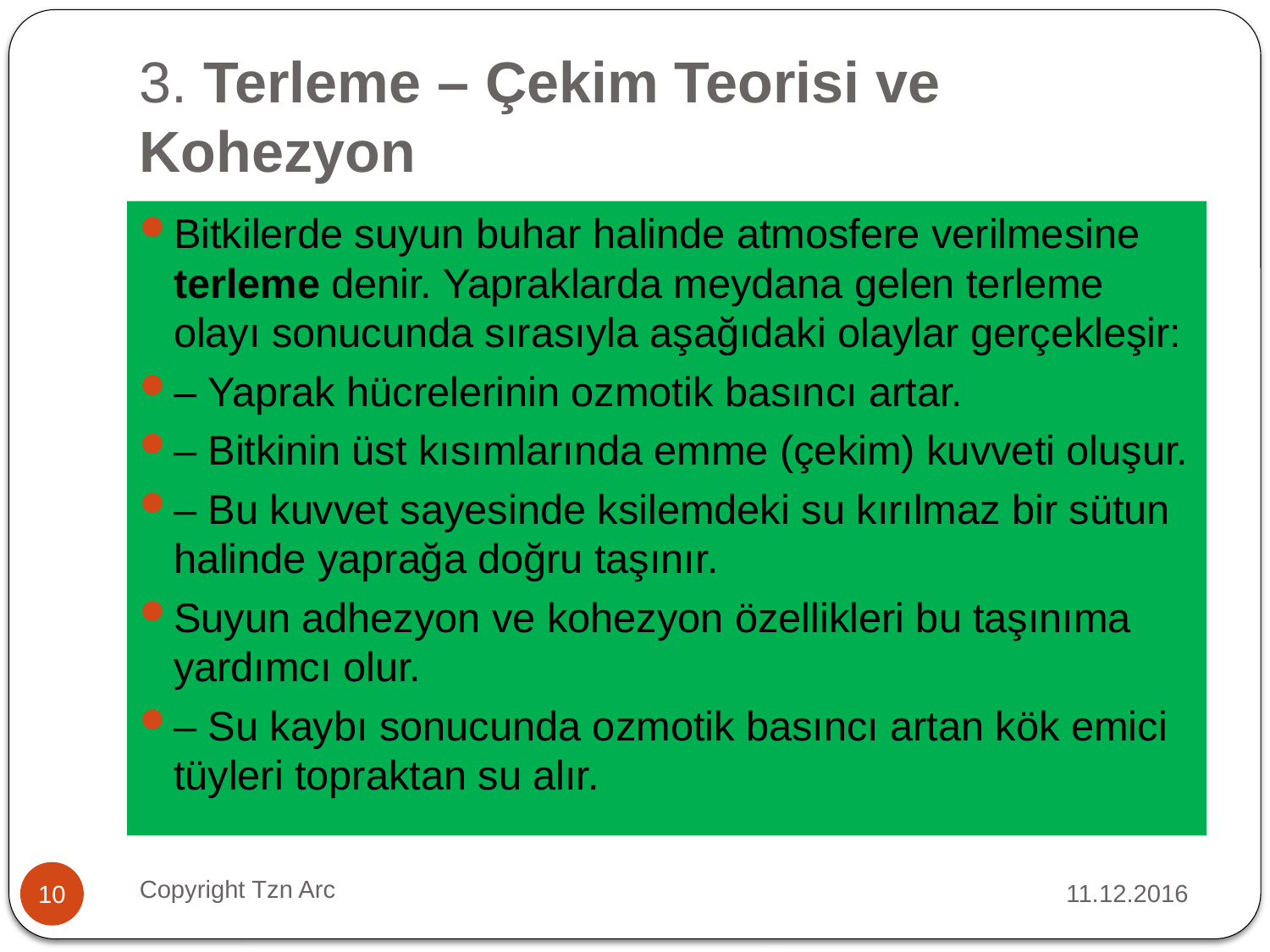

# 3. Terleme – Çekim Teorisi ve Kohezyon
Bitkilerde suyun buhar halinde atmosfere verilmesine terleme denir. Yapraklarda meydana gelen terleme olayı sonucunda sırasıyla aşağıdaki olaylar gerçekleşir:
– Yaprak hücrelerinin ozmotik basıncı artar.
– Bitkinin üst kısımlarında emme (çekim) kuvveti oluşur.
– Bu kuvvet sayesinde ksilemdeki su kırılmaz bir sütun halinde yaprağa doğru taşınır.
Suyun adhezyon ve kohezyon özellikleri bu taşınıma yardımcı olur.
– Su kaybı sonucunda ozmotik basıncı artan kök emici tüyleri topraktan su alır.
Copyright Tzn Arc
11.12.2016
10